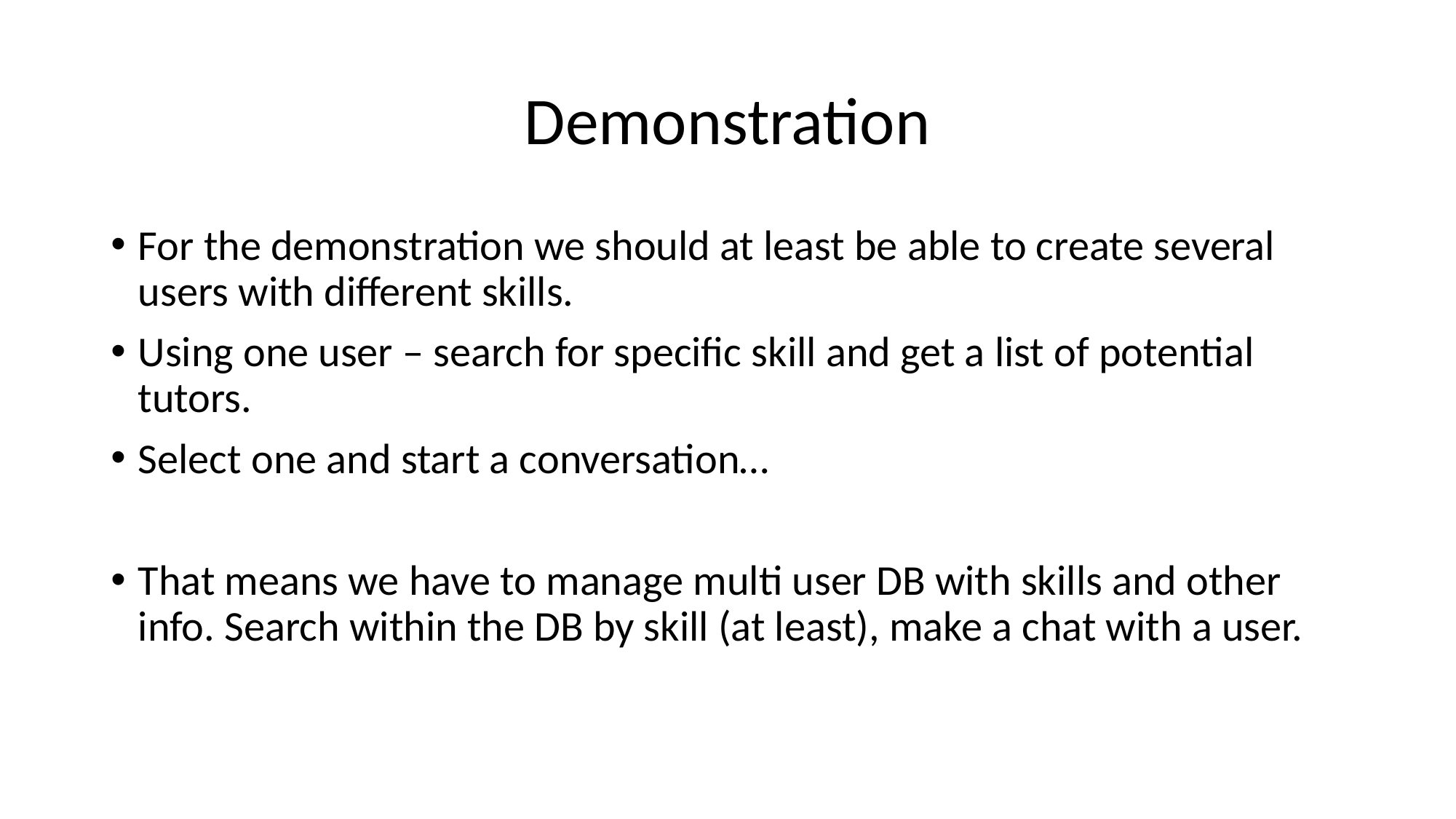

# Demonstration
For the demonstration we should at least be able to create several users with different skills.
Using one user – search for specific skill and get a list of potential tutors.
Select one and start a conversation…

That means we have to manage multi user DB with skills and other info. Search within the DB by skill (at least), make a chat with a user.